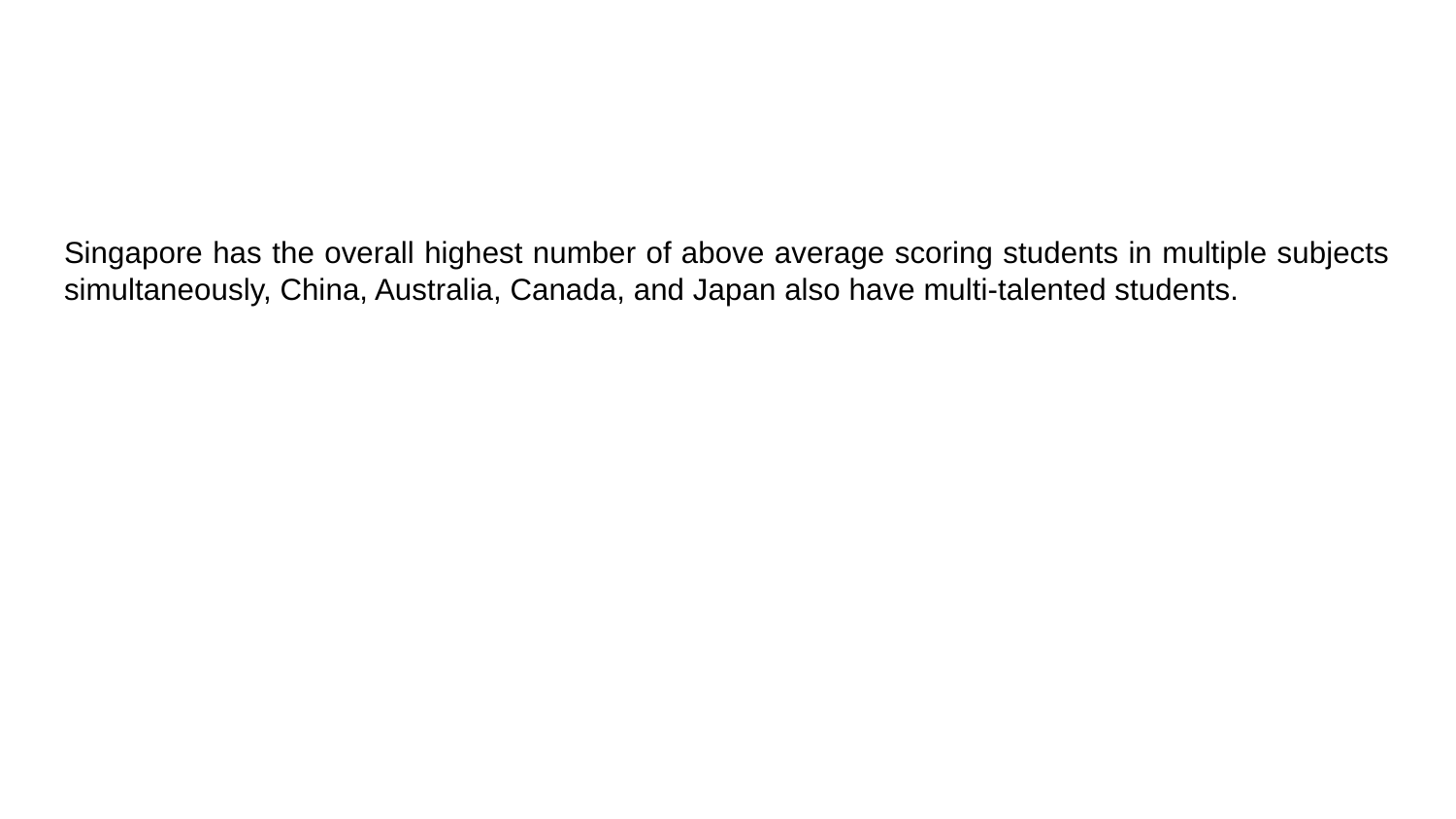

Singapore has the overall highest number of above average scoring students in multiple subjects simultaneously, China, Australia, Canada, and Japan also have multi-talented students.